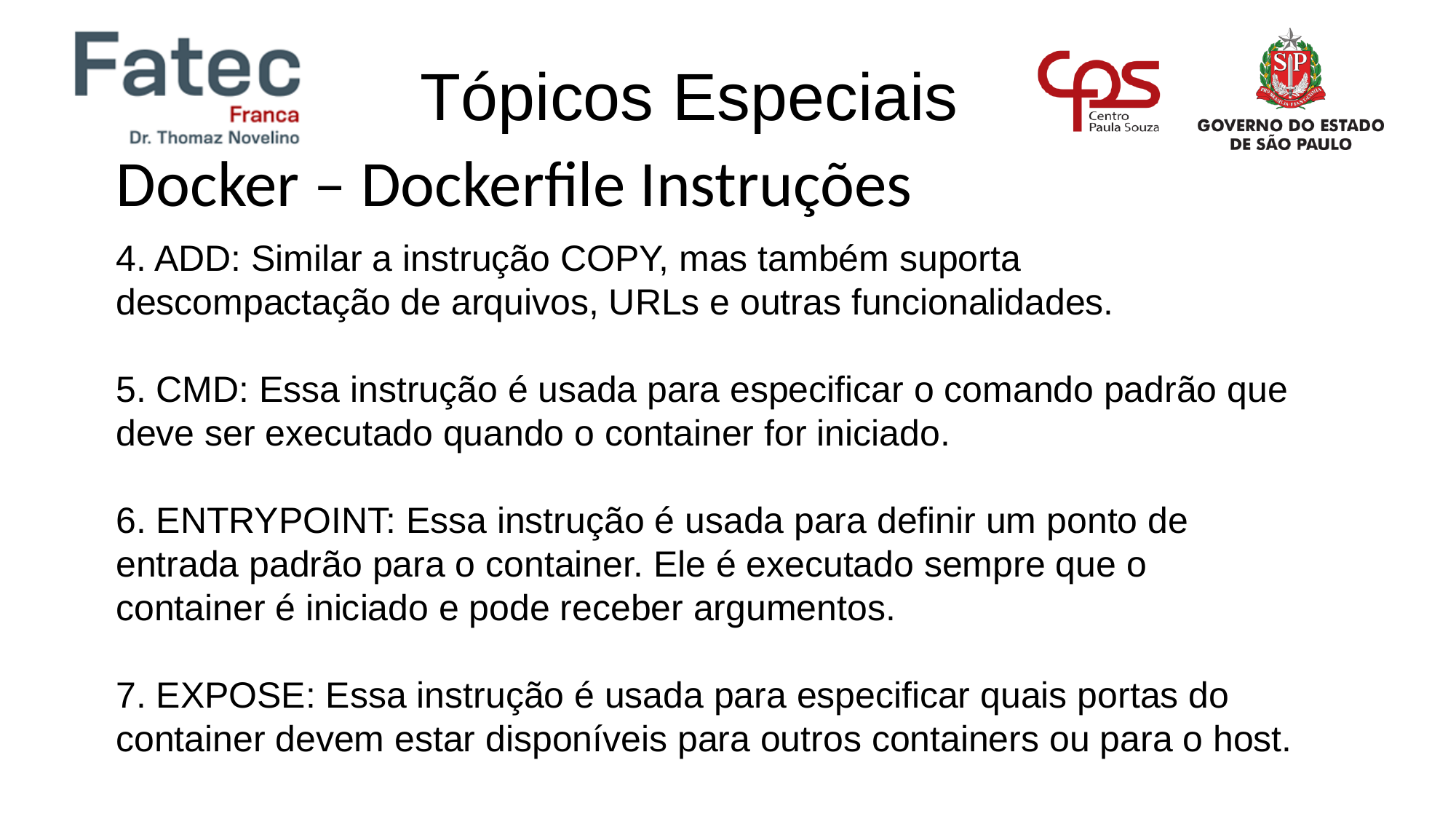

Docker – Dockerfile Instruções
4. ADD: Similar a instrução COPY, mas também suporta descompactação de arquivos, URLs e outras funcionalidades.

5. CMD: Essa instrução é usada para especificar o comando padrão que deve ser executado quando o container for iniciado.

6. ENTRYPOINT: Essa instrução é usada para definir um ponto de entrada padrão para o container. Ele é executado sempre que o container é iniciado e pode receber argumentos.

7. EXPOSE: Essa instrução é usada para especificar quais portas do container devem estar disponíveis para outros containers ou para o host.